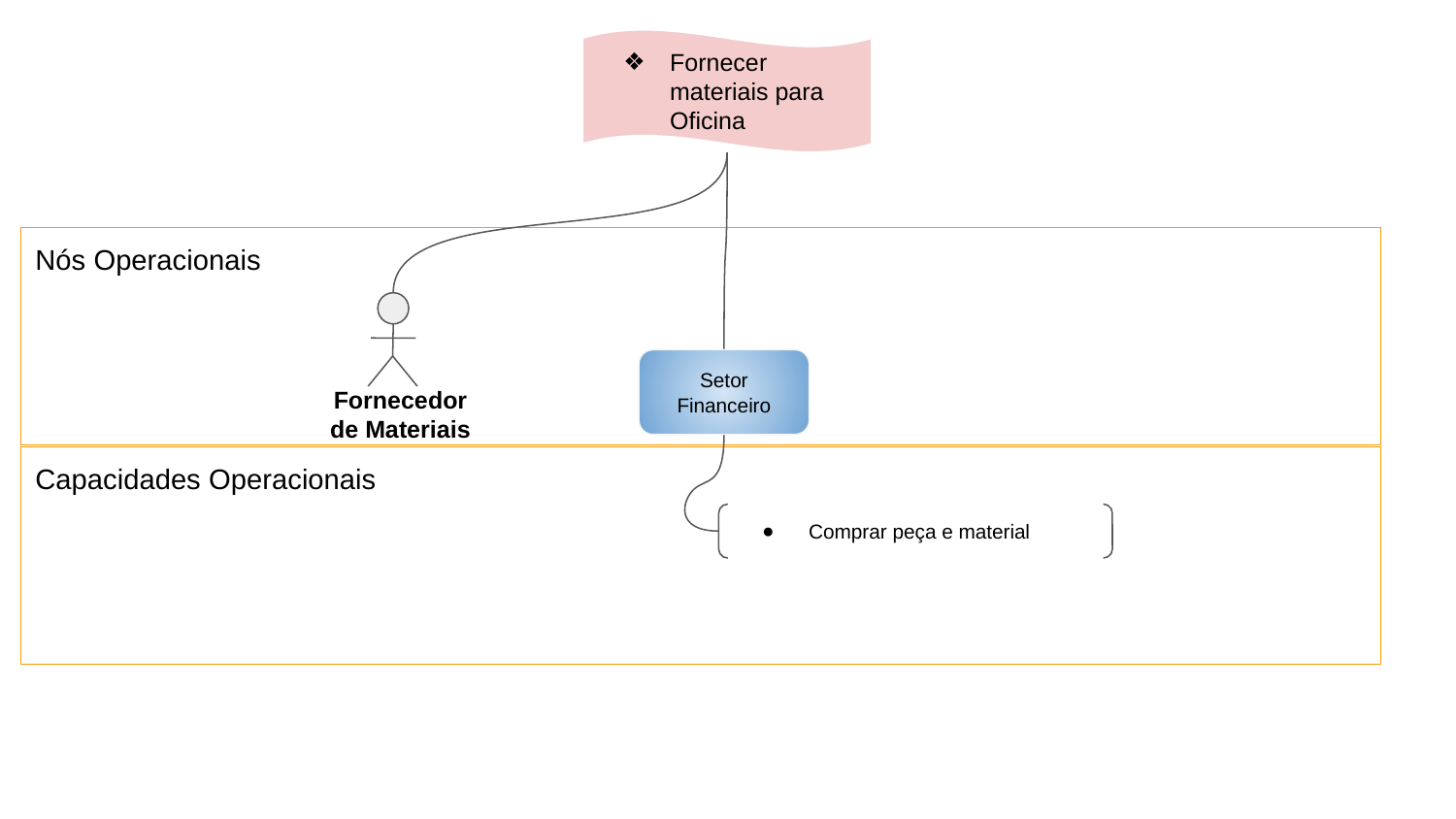

Fornecer materiais para Oficina
Nós Operacionais

Fornecedor de Materiais
Setor Financeiro
Capacidades Operacionais
Comprar peça e material